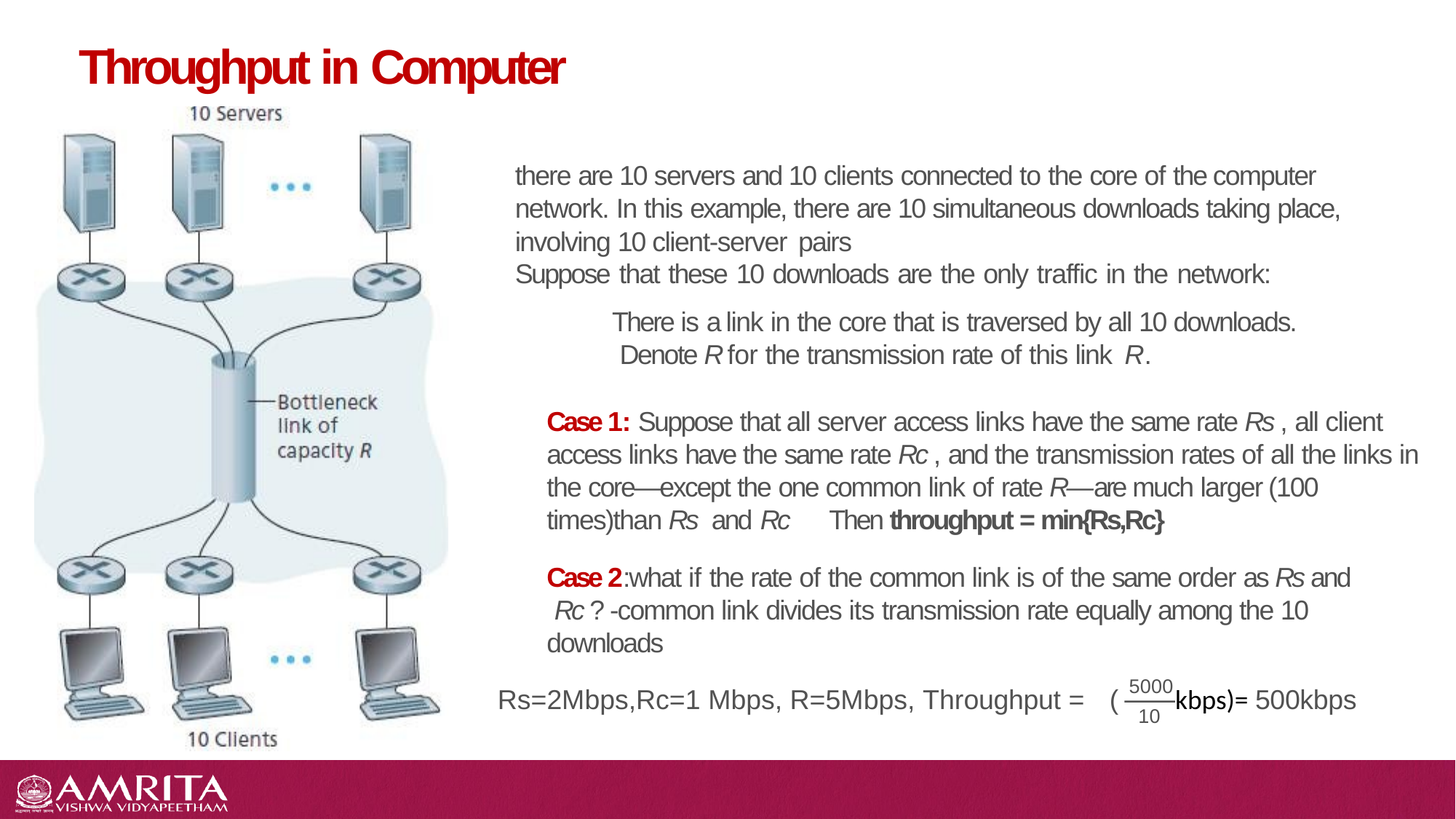

# Throughput in Computer Networks

there are 10 servers and 10 clients connected to the core of the computer  network. In this example, there are 10 simultaneous downloads taking place,  involving 10 client-server pairs
Suppose that these 10 downloads are the only traffic in the network:
There is a link in the core that is traversed by all 10 downloads.  Denote R for the transmission rate of this link R.

Case 1: Suppose that all server access links have the same rate Rs , all client  access links have the same rate Rc , and the transmission rates of all the links in  the core—except the one common link of rate R—are much larger (100  times)than Rs  and Rc	Then throughput = min{Rs,Rc}
Case 2:what if the rate of the common link is of the same order as Rs and  Rc ? -common link divides its transmission rate equally among the 10  downloads
5000
Rs=2Mbps,Rc=1 Mbps, R=5Mbps, Throughput =	(
kbps)= 500kbps

10